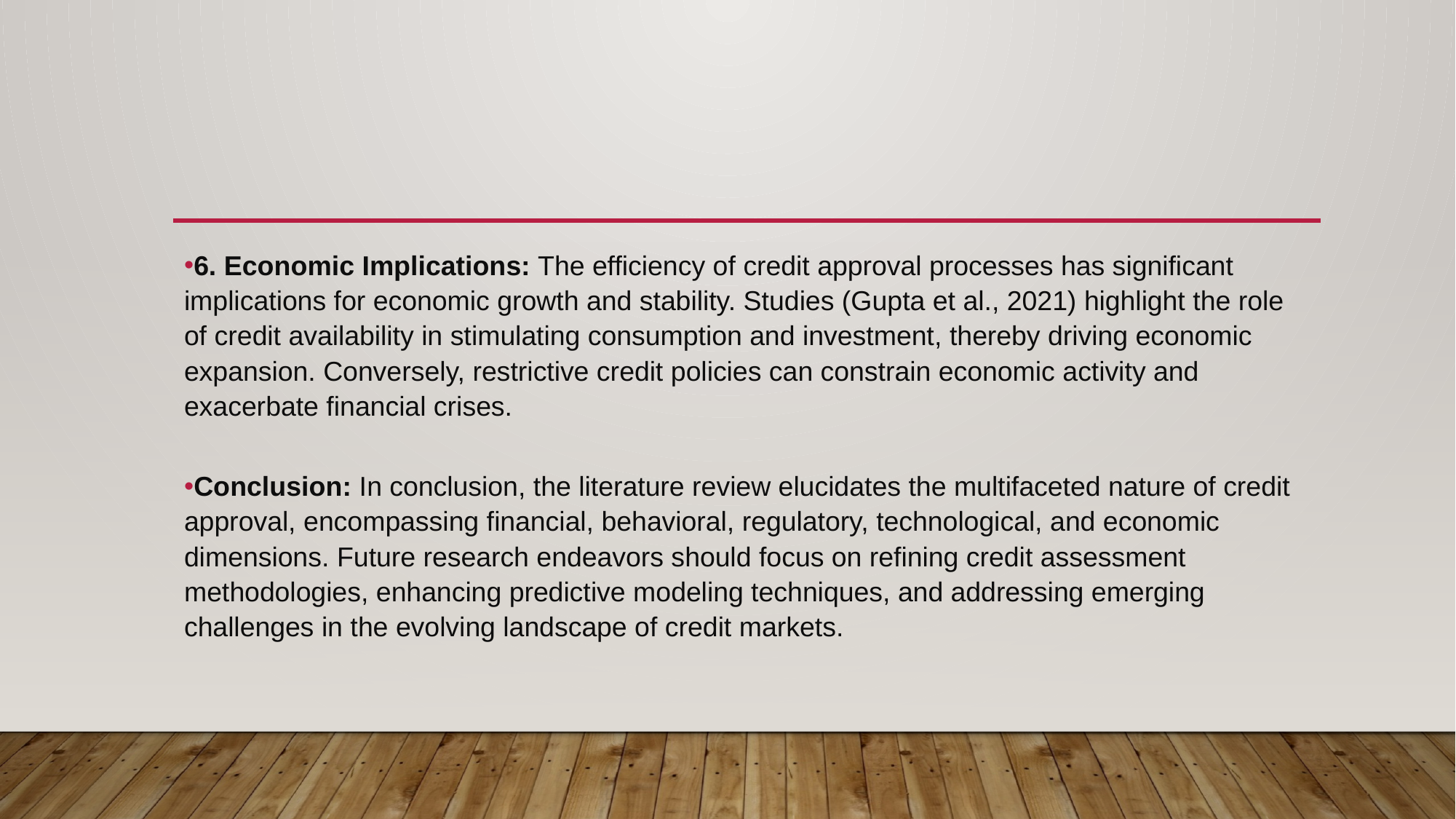

6. Economic Implications: The efficiency of credit approval processes has significant implications for economic growth and stability. Studies (Gupta et al., 2021) highlight the role of credit availability in stimulating consumption and investment, thereby driving economic expansion. Conversely, restrictive credit policies can constrain economic activity and exacerbate financial crises.
Conclusion: In conclusion, the literature review elucidates the multifaceted nature of credit approval, encompassing financial, behavioral, regulatory, technological, and economic dimensions. Future research endeavors should focus on refining credit assessment methodologies, enhancing predictive modeling techniques, and addressing emerging challenges in the evolving landscape of credit markets.